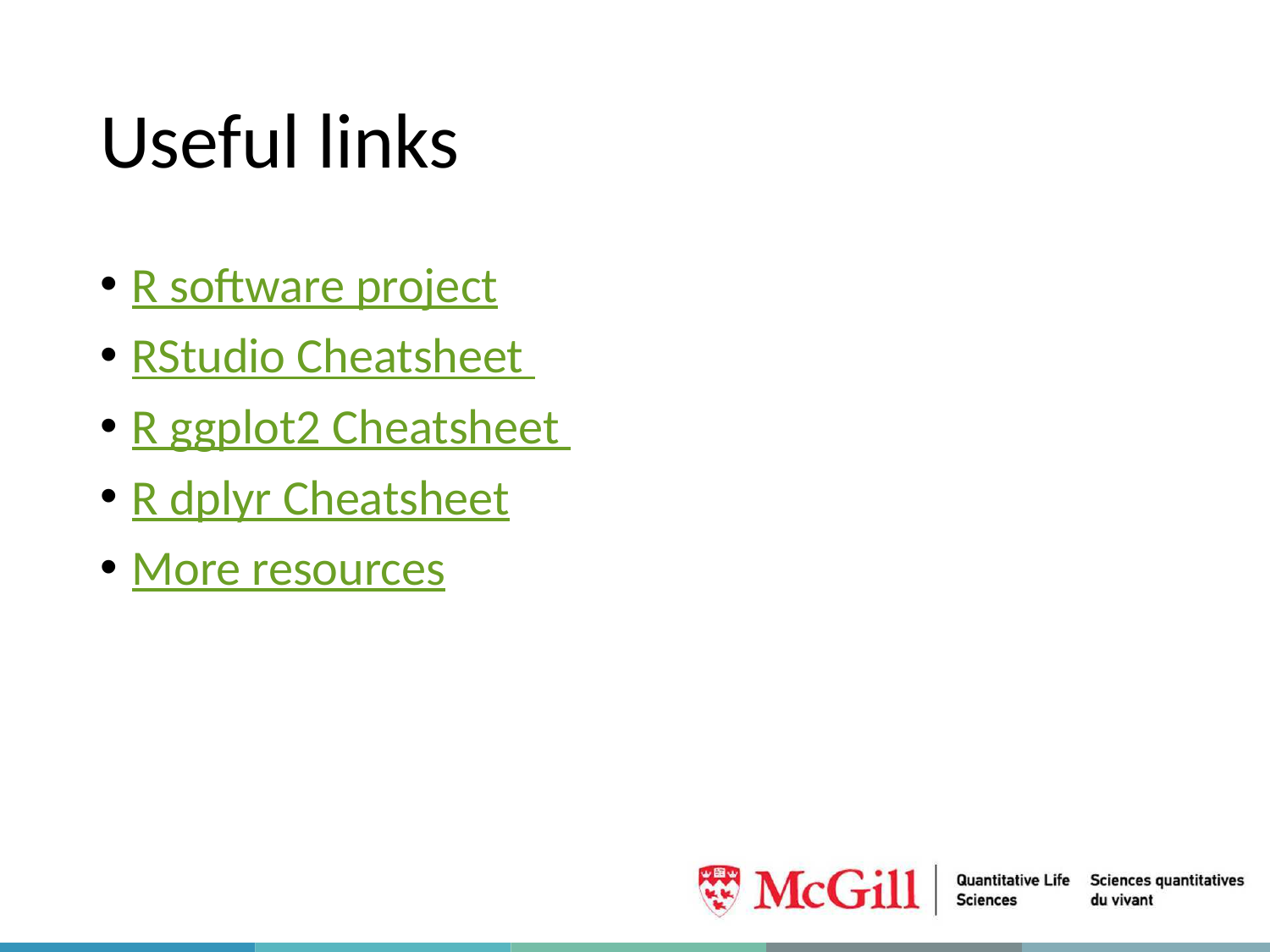

# Useful links
R software project
RStudio Cheatsheet
R ggplot2 Cheatsheet
R dplyr Cheatsheet
More resources